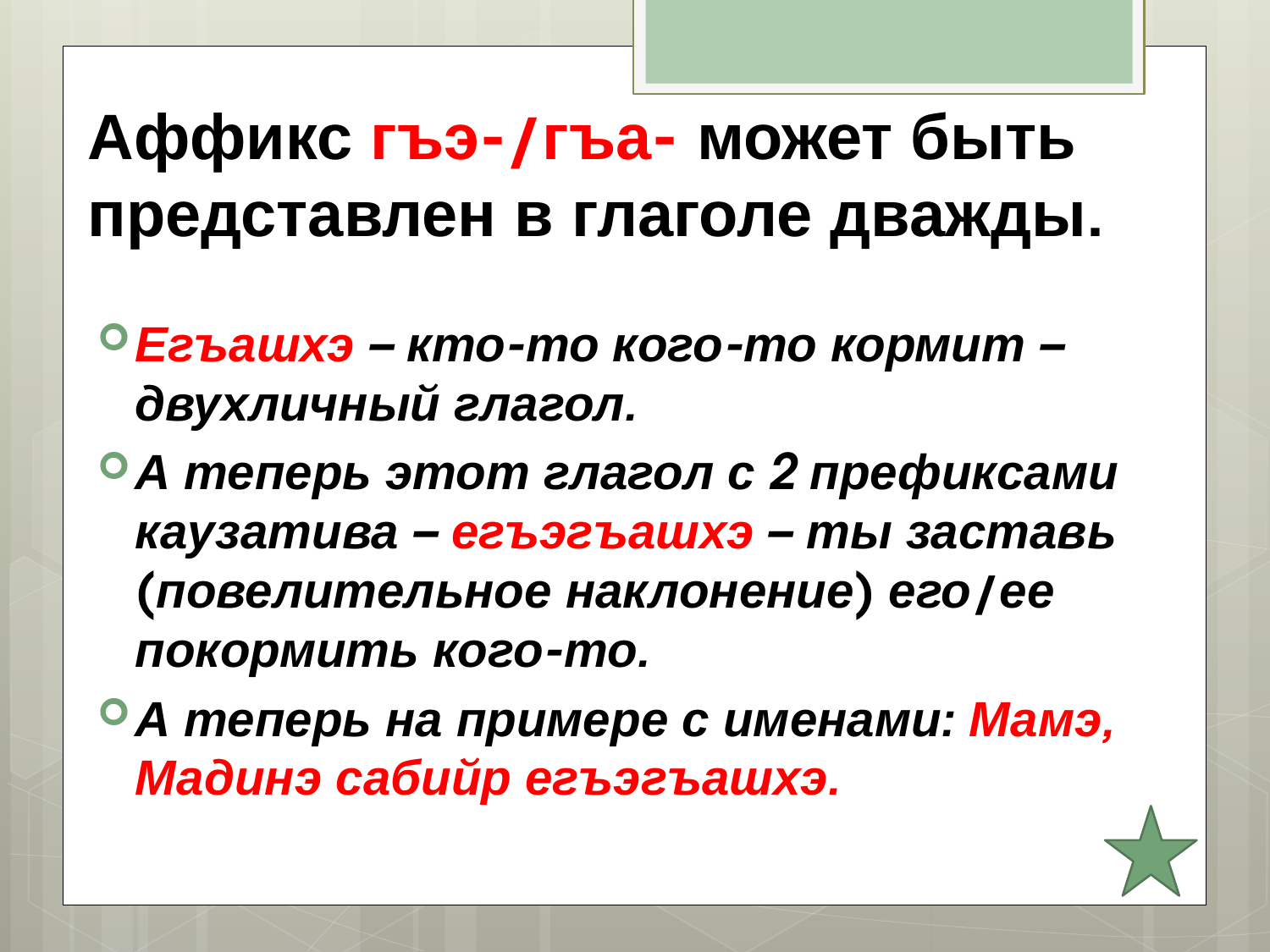

# Аффикс гъэ-/гъа- может быть представлен в глаголе дважды.
Егъашхэ – кто-то кого-то кормит – двухличный глагол.
А теперь этот глагол с 2 префиксами каузатива – егъэгъашхэ – ты заставь (повелительное наклонение) его/ее покормить кого-то.
А теперь на примере с именами: Мамэ, Мадинэ сабийр егъэгъашхэ.